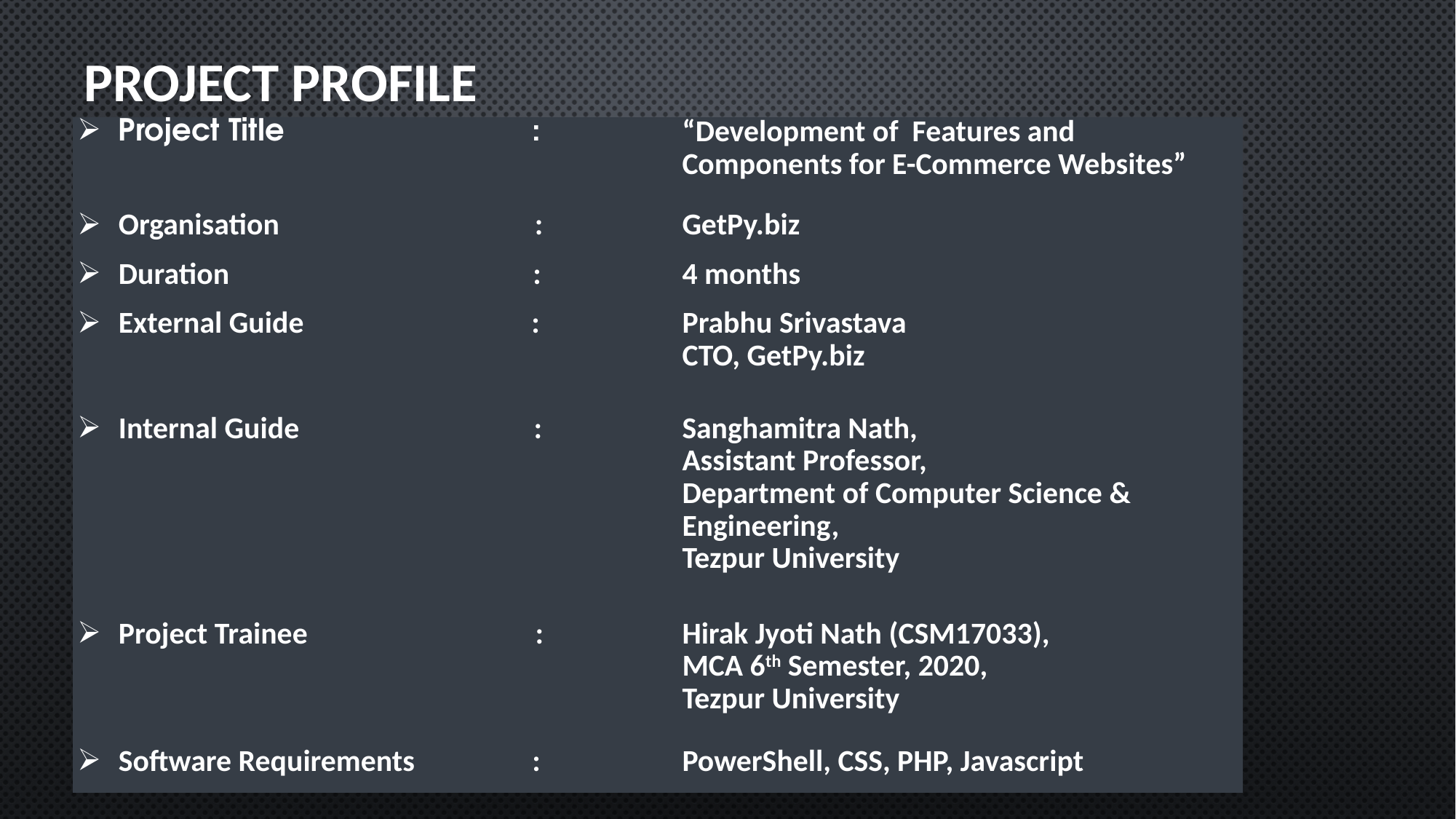

# Project Profile
| Project Title : | “Development of Features and Components for E-Commerce Websites” |
| --- | --- |
| Organisation : | GetPy.biz |
| Duration : | 4 months |
| External Guide : | Prabhu Srivastava CTO, GetPy.biz |
| Internal Guide : | Sanghamitra Nath, Assistant Professor, Department of Computer Science & Engineering, Tezpur University |
| Project Trainee : | Hirak Jyoti Nath (CSM17033), MCA 6th Semester, 2020, Tezpur University |
| Software Requirements : | PowerShell, CSS, PHP, Javascript |